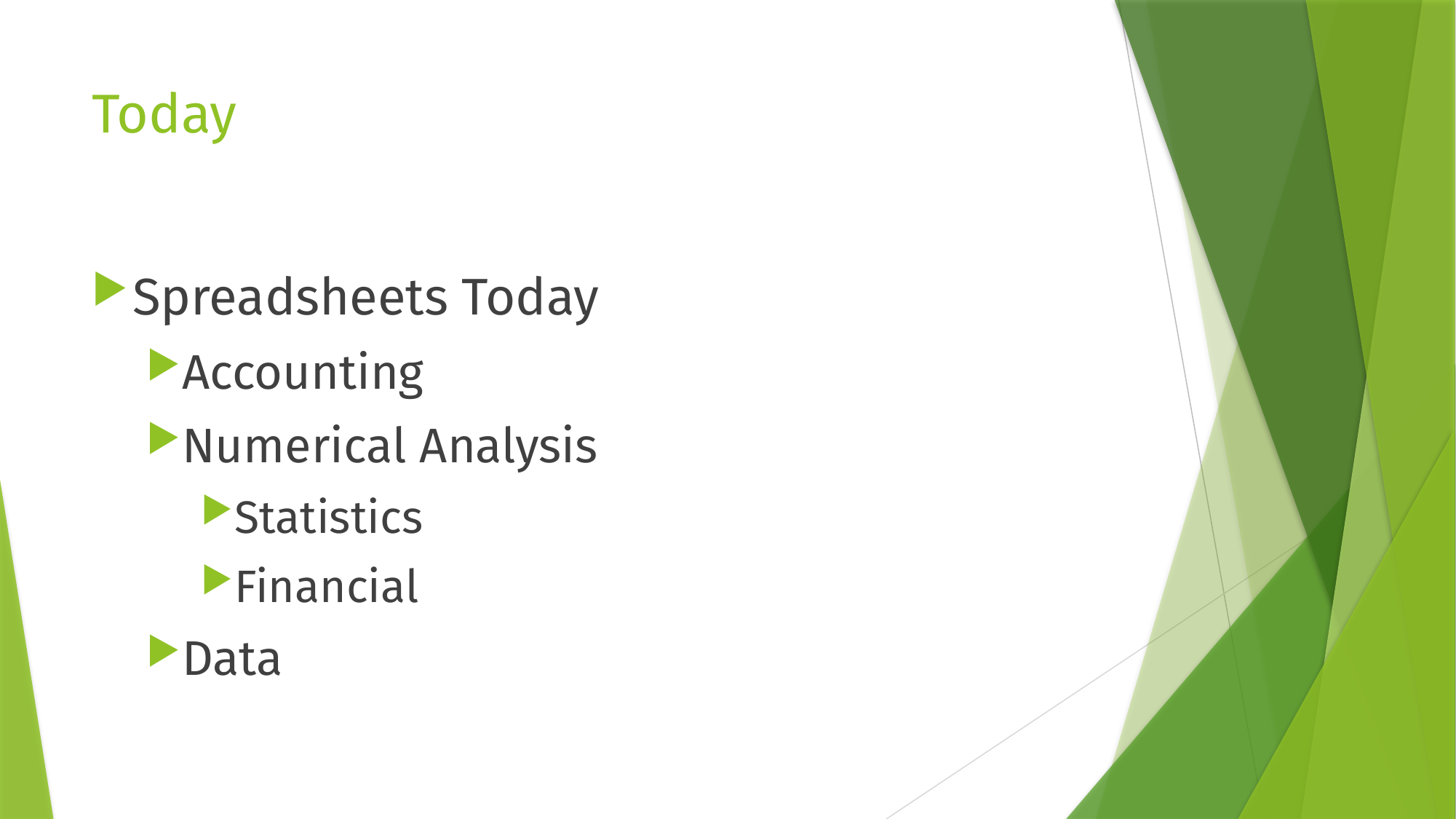

# Today
Spreadsheets Today
Accounting
Numerical Analysis
Statistics
Financial
Data